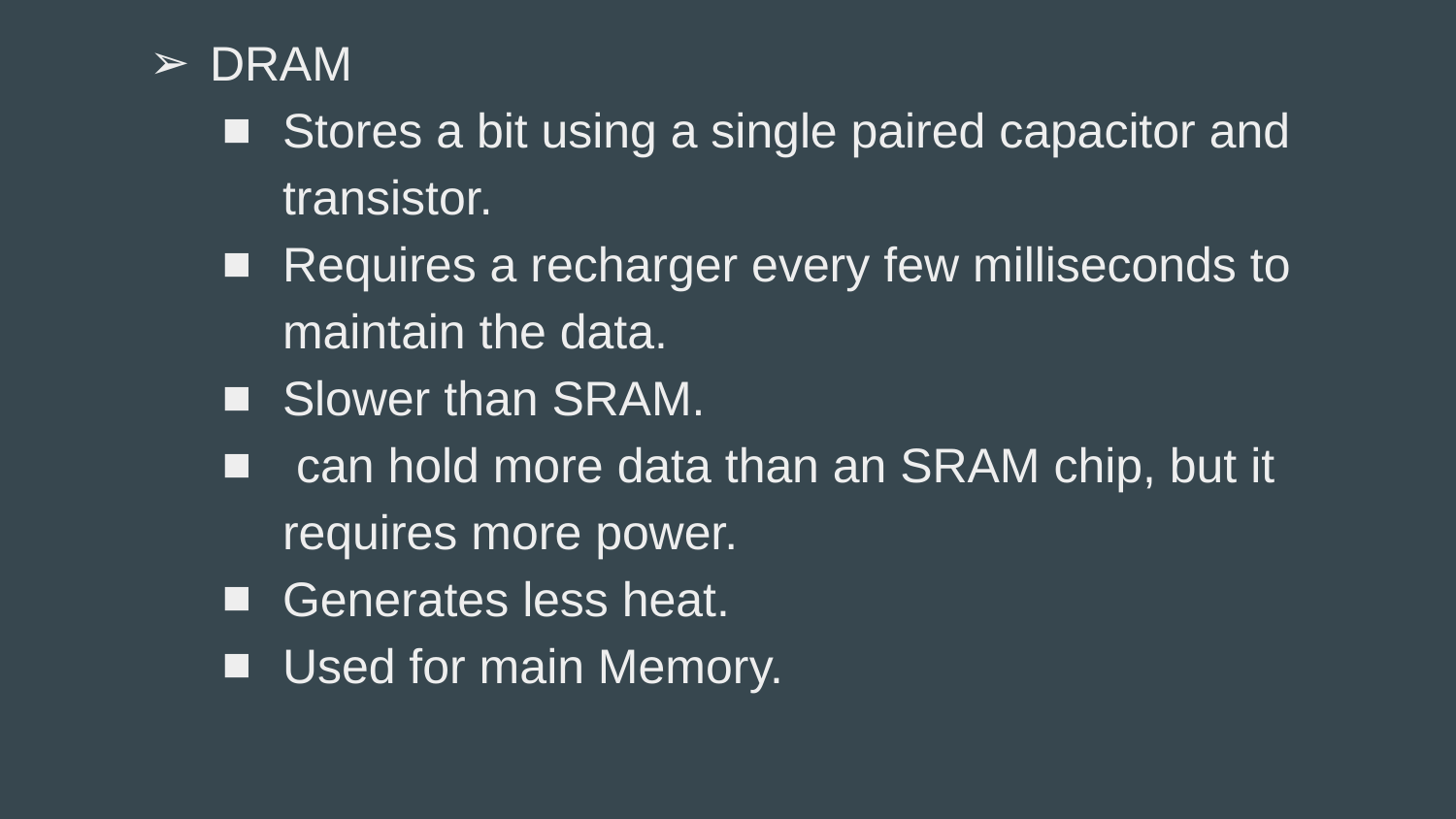

DRAM
Stores a bit using a single paired capacitor and transistor.
Requires a recharger every few milliseconds to maintain the data.
Slower than SRAM.
 can hold more data than an SRAM chip, but it requires more power.
Generates less heat.
Used for main Memory.